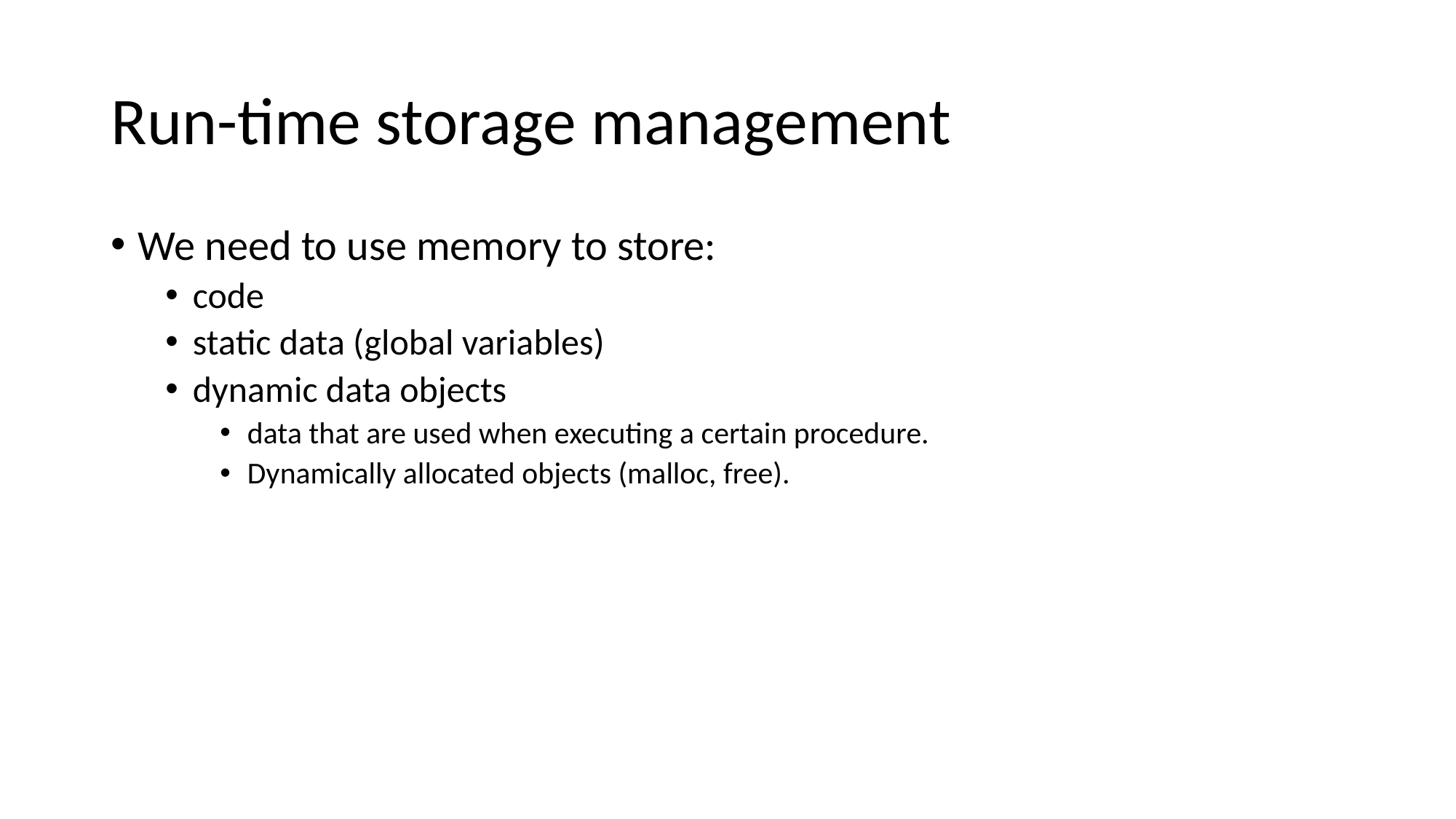

# Run-time storage management
We need to use memory to store:
code
static data (global variables)
dynamic data objects
data that are used when executing a certain procedure.
Dynamically allocated objects (malloc, free).